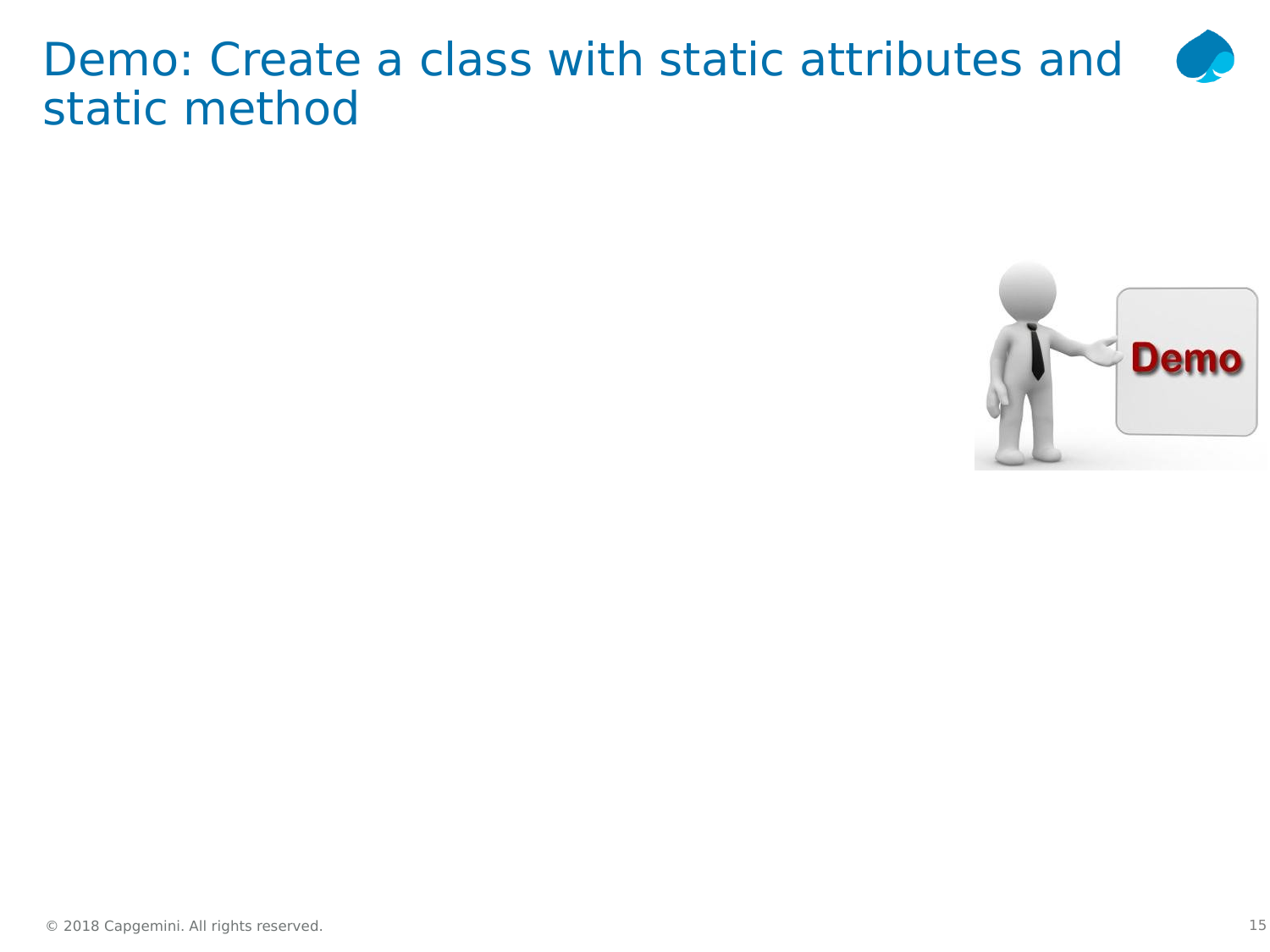

# Demo: Create a class with static attributes and static method